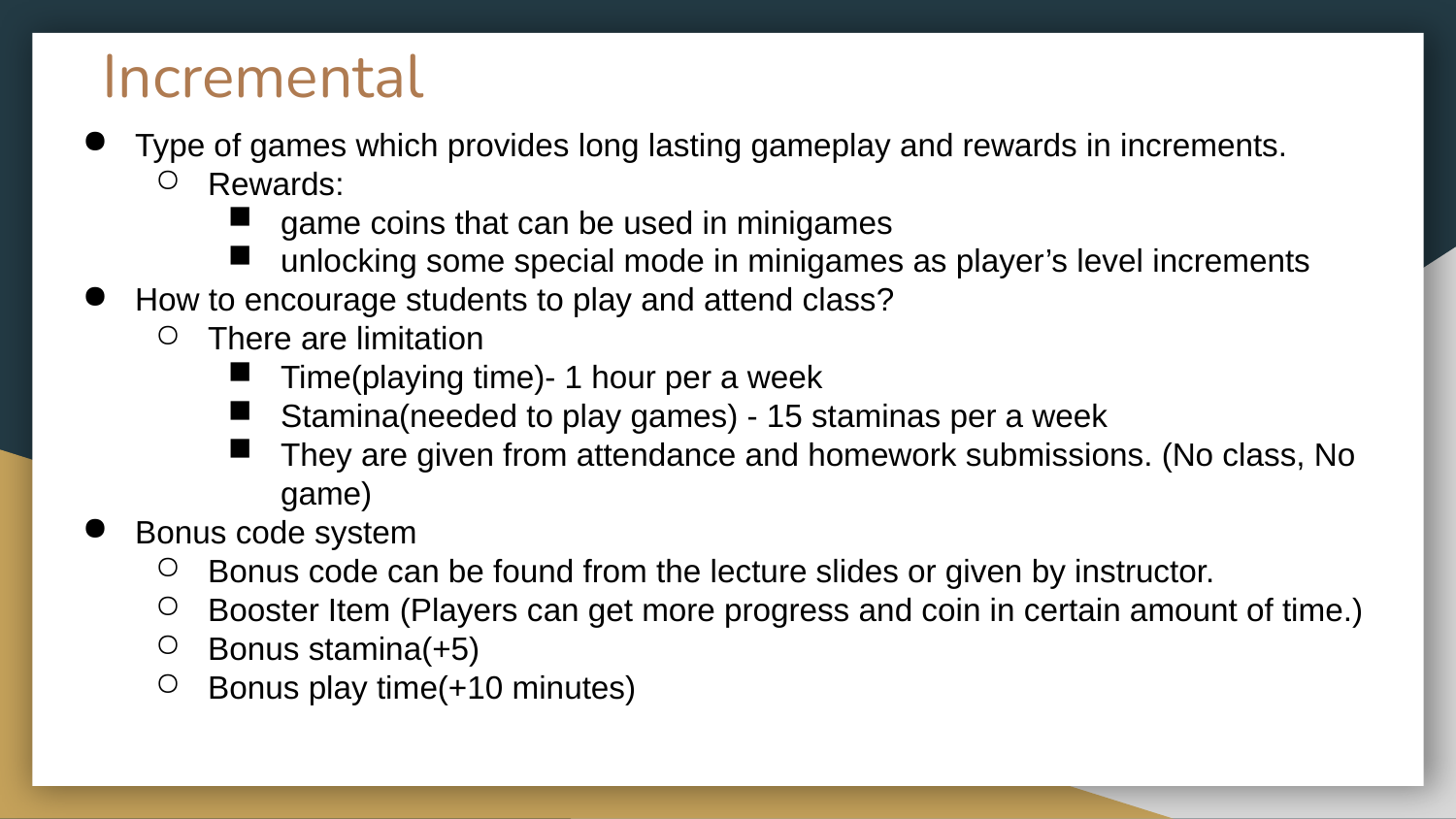

# Incremental

Type of games which provides long lasting gameplay and rewards in increments.
Rewards:
game coins that can be used in minigames
unlocking some special mode in minigames as player’s level increments
How to encourage students to play and attend class?
There are limitation
Time(playing time)- 1 hour per a week
Stamina(needed to play games) - 15 staminas per a week
They are given from attendance and homework submissions. (No class, No game)
Bonus code system
Bonus code can be found from the lecture slides or given by instructor.
Booster Item (Players can get more progress and coin in certain amount of time.)
Bonus stamina(+5)
Bonus play time(+10 minutes)